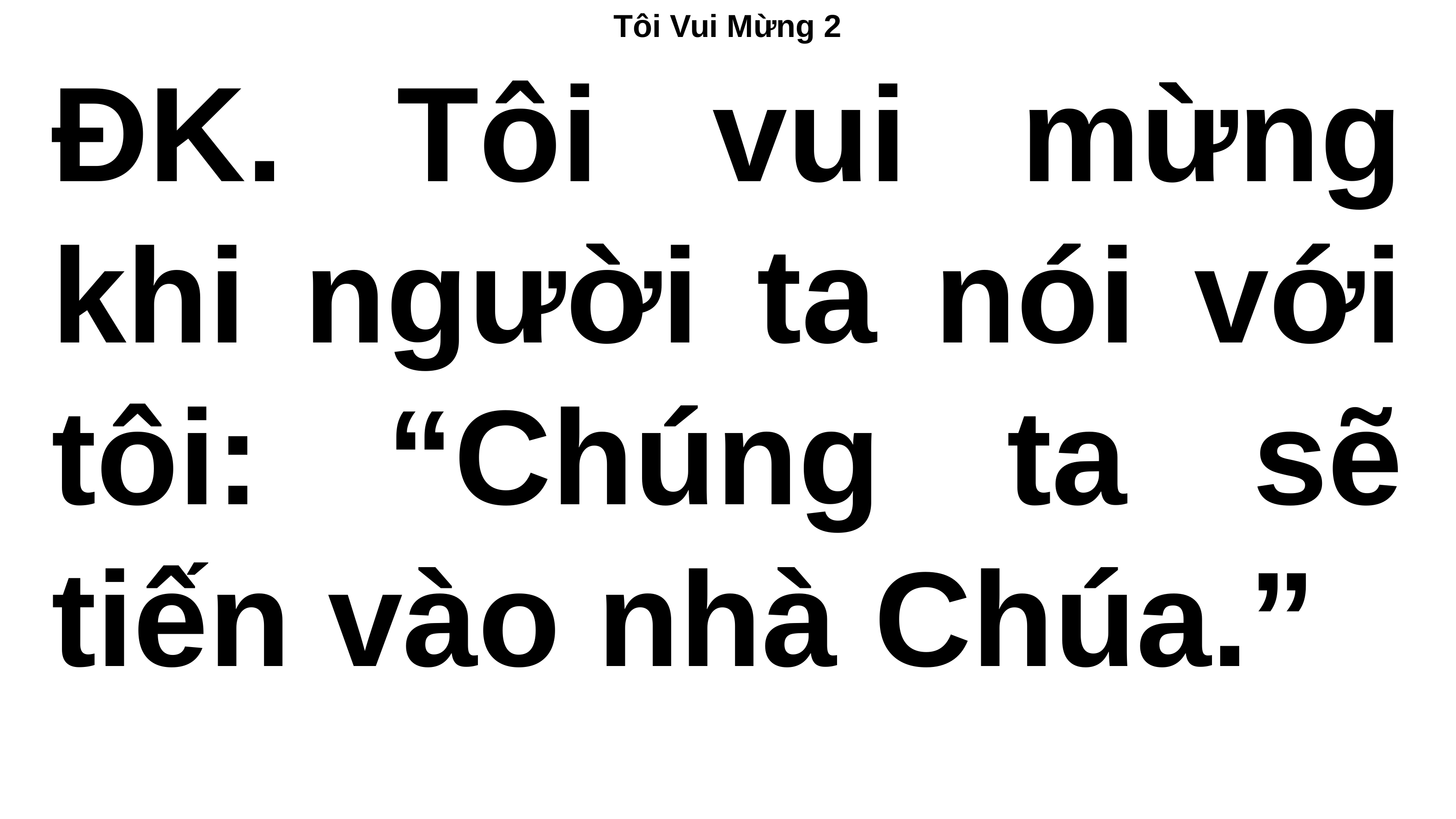

# Tôi Vui Mừng 2
ĐK. Tôi vui mừng khi người ta nói với tôi: “Chúng ta sẽ tiến vào nhà Chúa.”